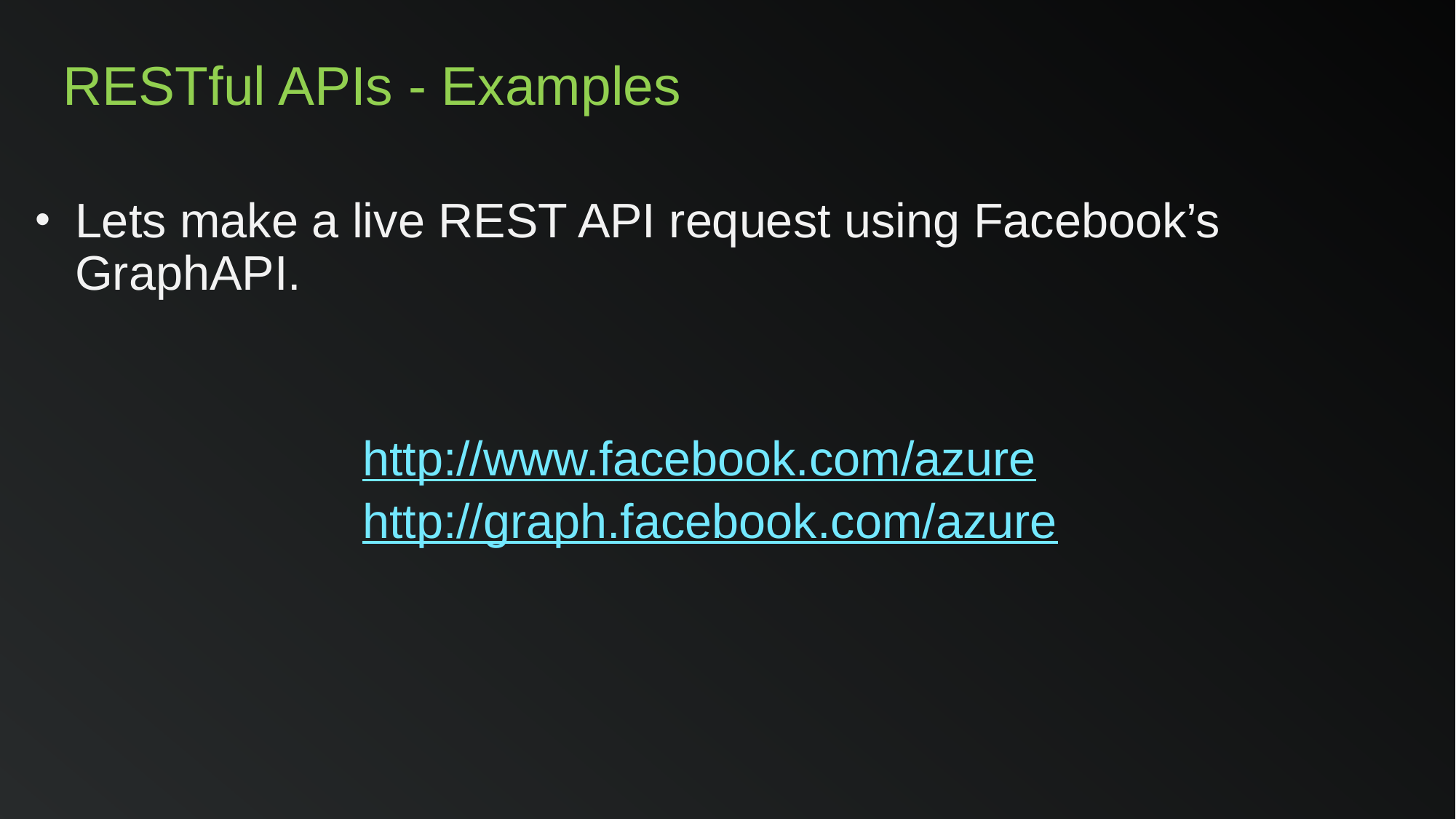

# RESTful APIs - Examples
Lets make a live REST API request using Facebook’s GraphAPI.

			http://www.facebook.com/azure
			http://graph.facebook.com/azure